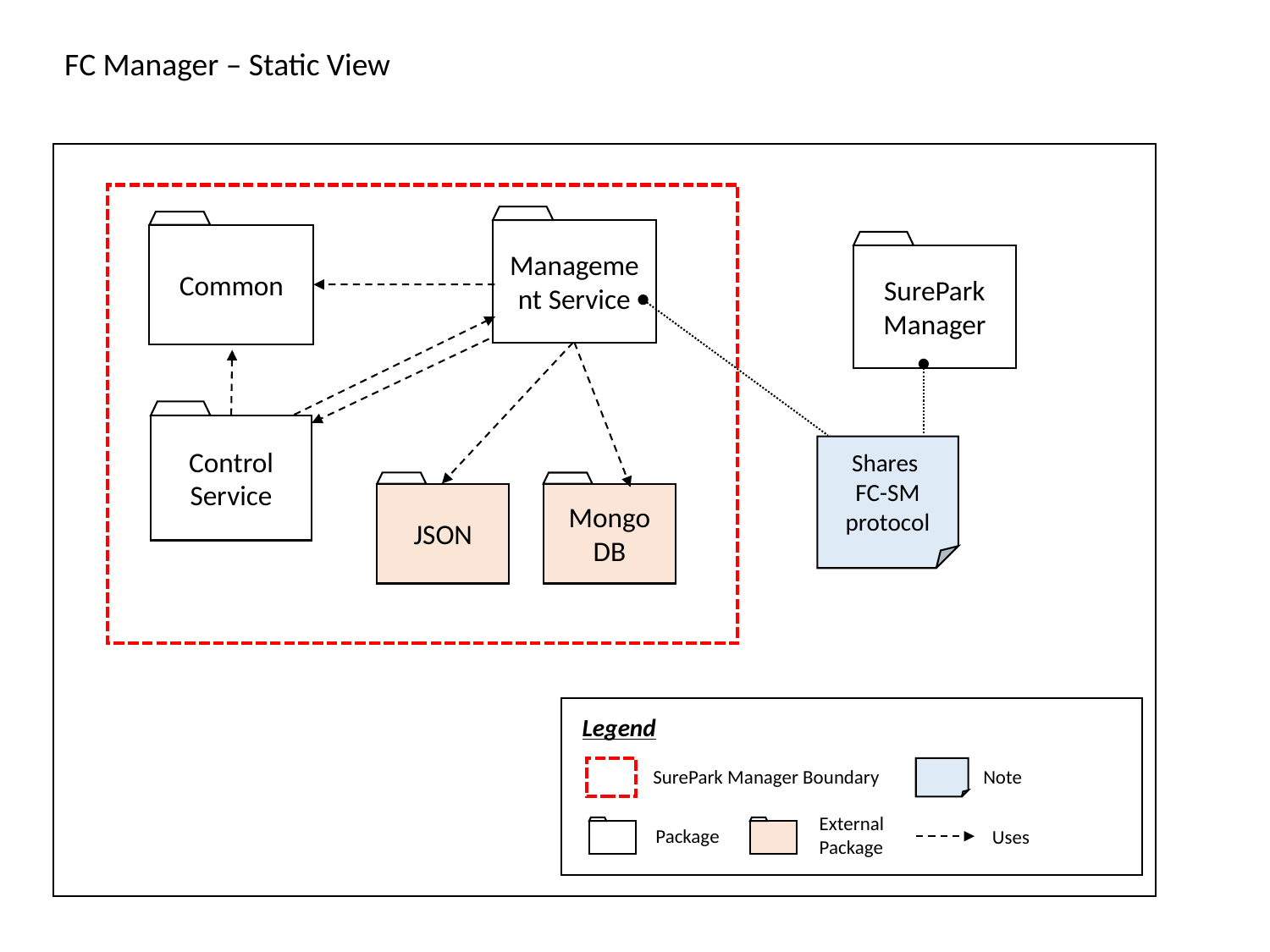

FC Manager – Static View

Management Service

Common

SurePark
Manager

Control Service
Shares
FC-SM protocol

JSON

Mongo
DB

Legend

Note
SurePark Manager Boundary
External Package

Package
Uses